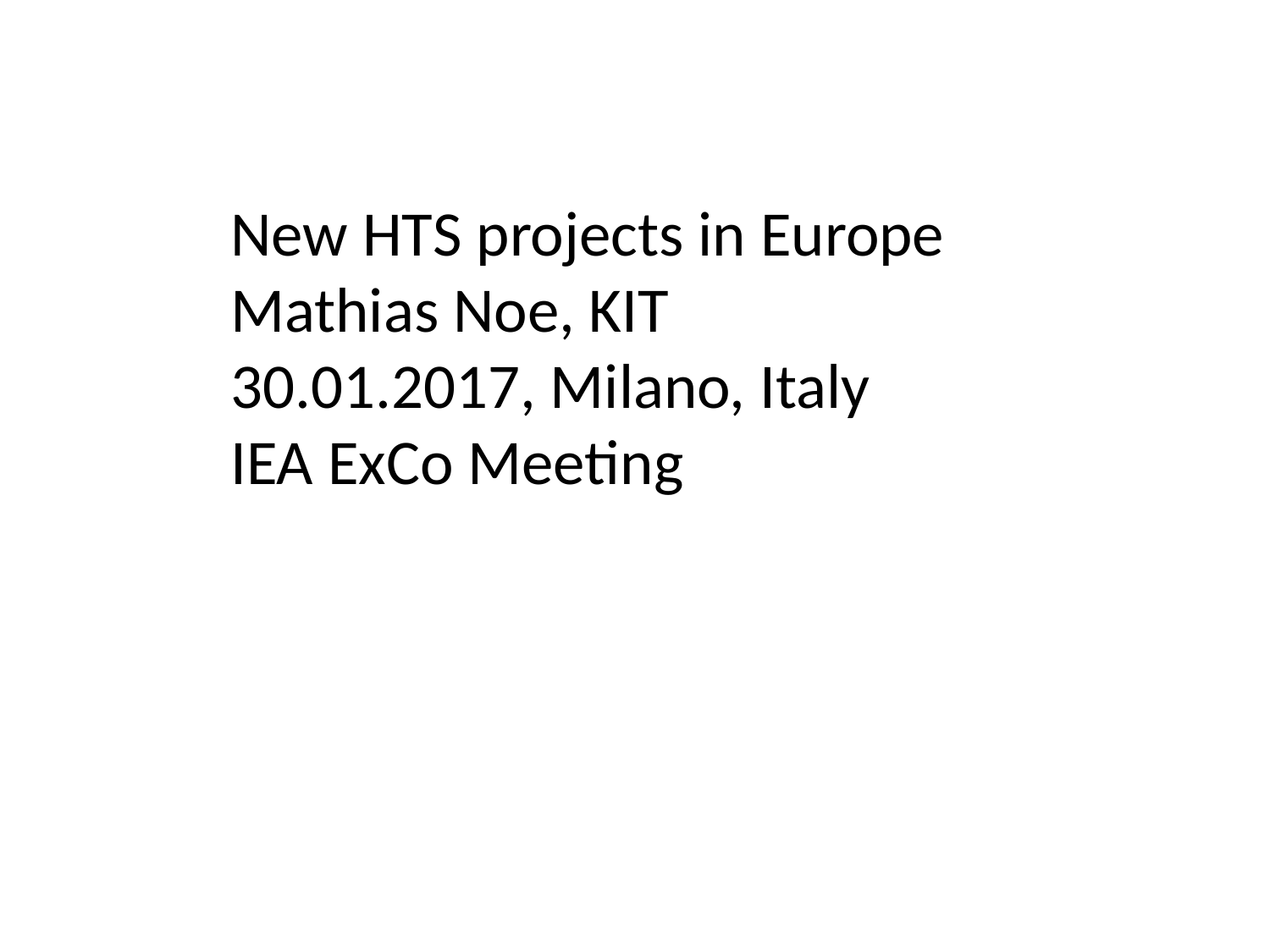

New HTS projects in Europe
Mathias Noe, KIT
30.01.2017, Milano, Italy
IEA ExCo Meeting